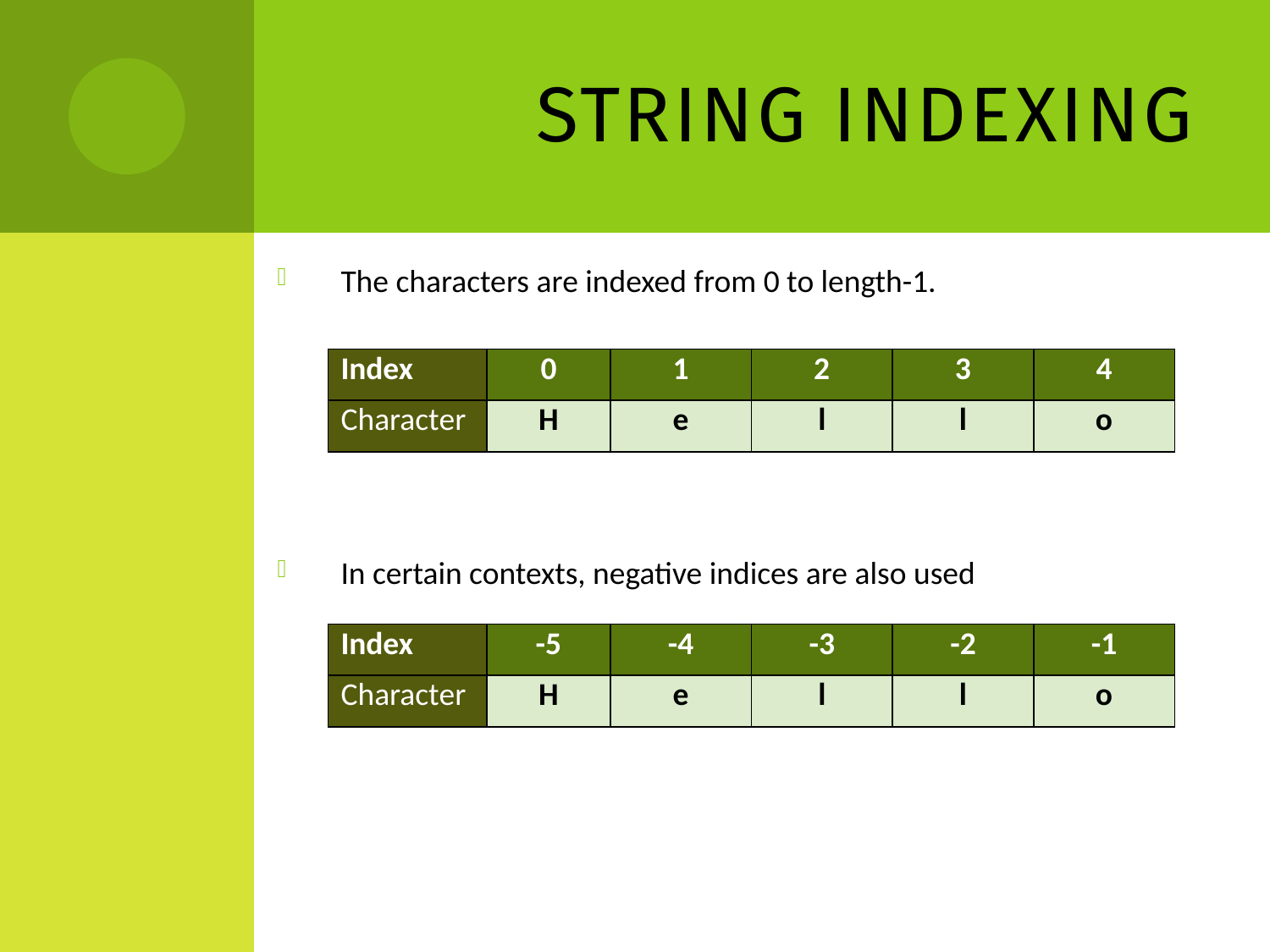

# String Indexing
The characters are indexed from 0 to length-1.

In certain contexts, negative indices are also used
| Index | 0 | 1 | 2 | 3 | 4 |
| --- | --- | --- | --- | --- | --- |
| Character | H | e | l | l | o |
| Index | -5 | -4 | -3 | -2 | -1 |
| --- | --- | --- | --- | --- | --- |
| Character | H | e | l | l | o |